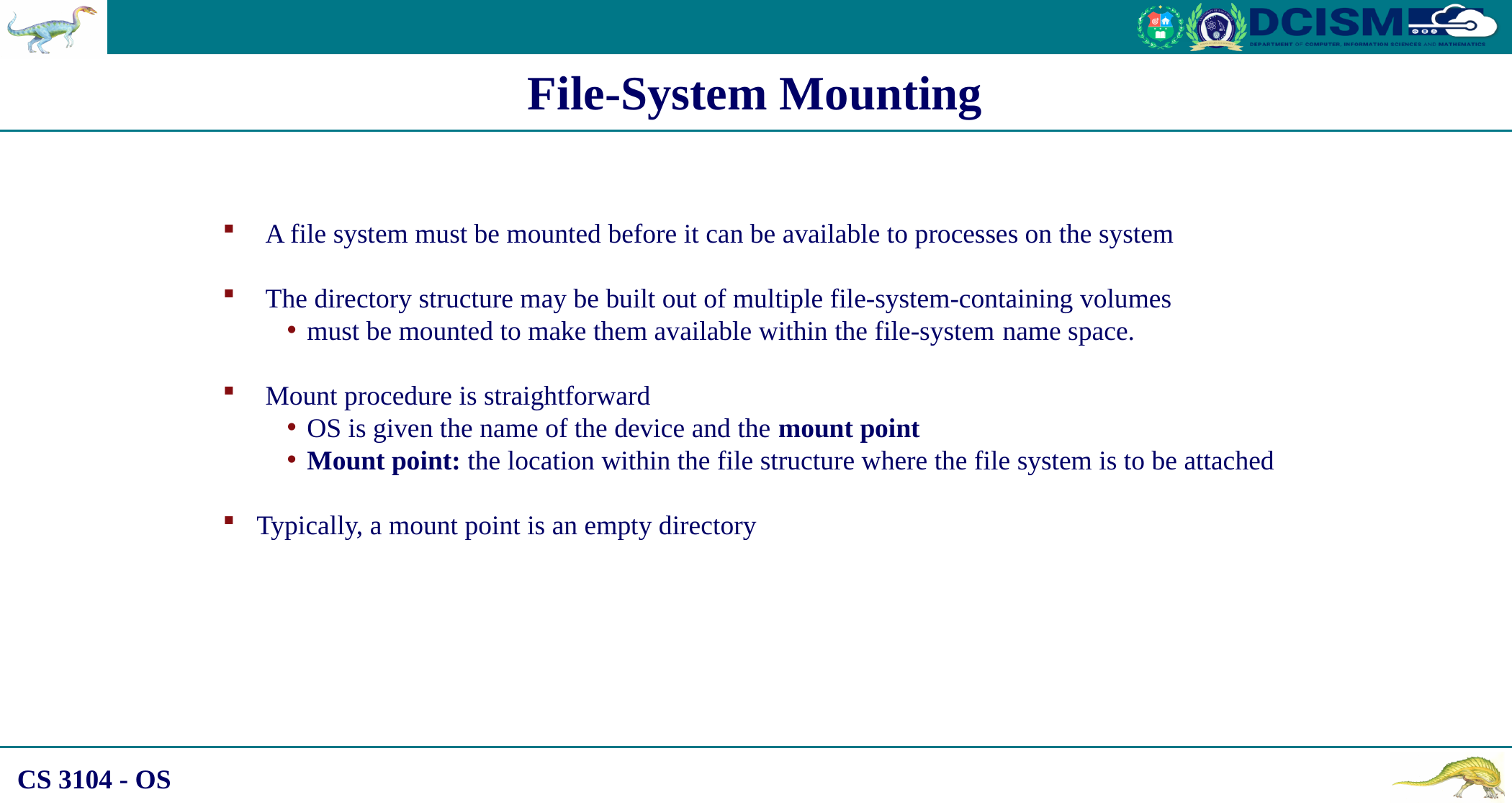

File-System Mounting
A file system must be mounted before it can be available to processes on the system

The directory structure may be built out of multiple file-system-containing volumes
must be mounted to make them available within the file-system name space.

Mount procedure is straightforward
OS is given the name of the device and the mount point
Mount point: the location within the file structure where the file system is to be attached

Typically, a mount point is an empty directory